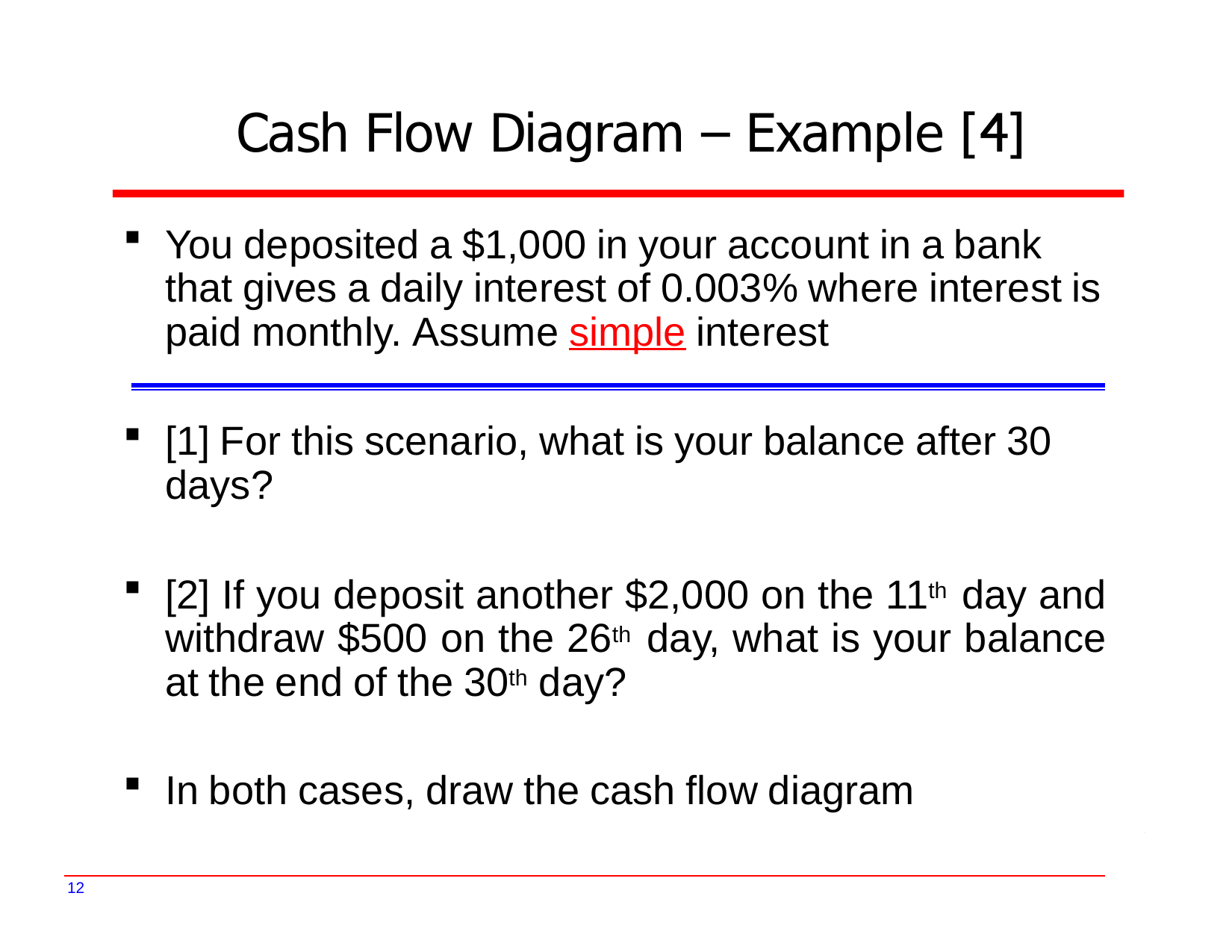

# Cash Flow Diagram – Example [4]

You deposited a $1,000 in your account in a bank that gives a daily interest of 0.003% where interest is paid monthly. Assume simple interest

[1] For this scenario, what is your balance after 30 days?

[2] If you deposit another $2,000 on the 11th  day and withdraw $500 on the 26th  day, what is your balance at the end of the 30th  day?

In both cases, draw the cash flow diagram

12